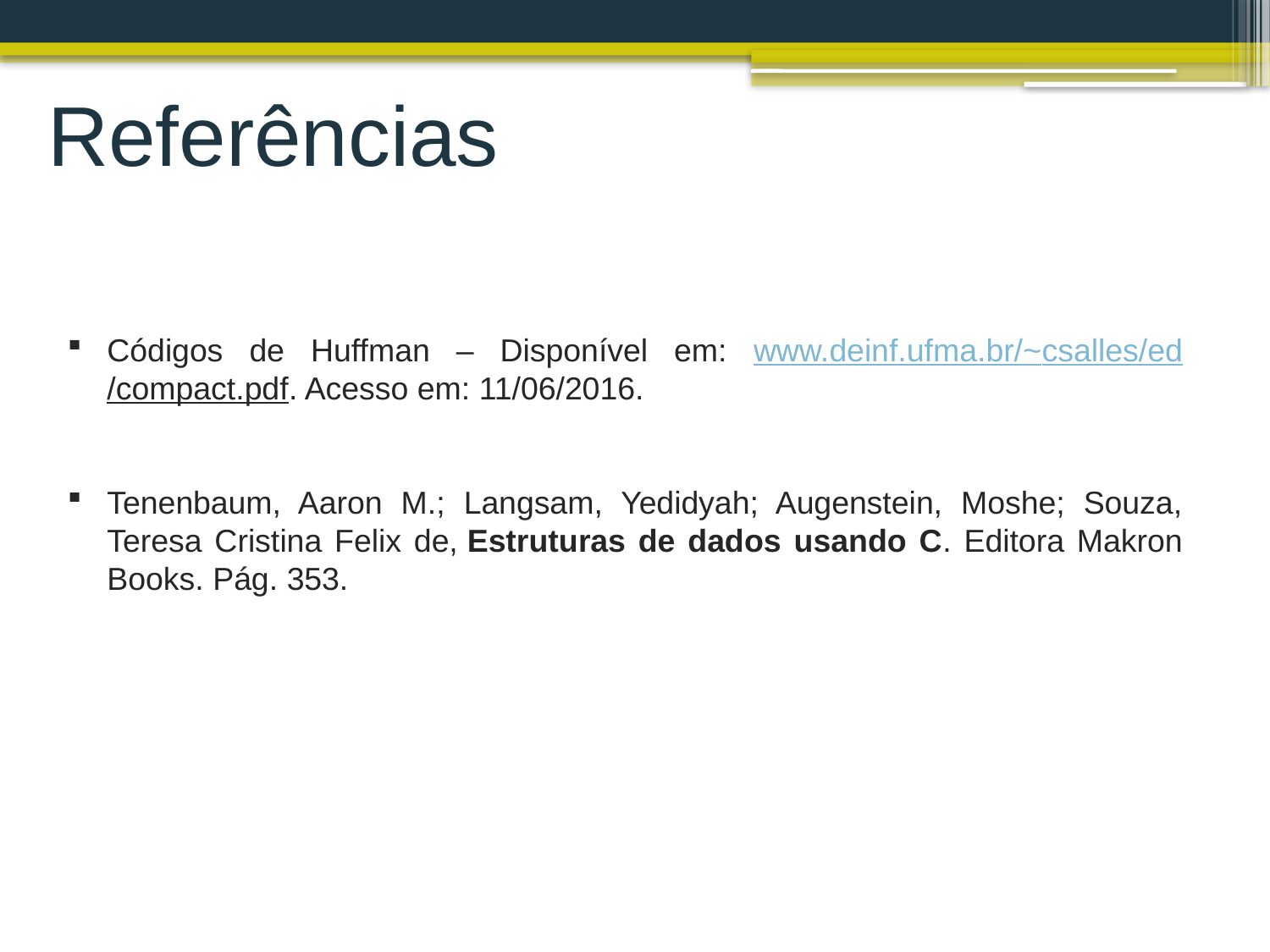

Referências
Códigos de Huffman – Disponível em: www.deinf.ufma.br/~csalles/ed/compact.pdf. Acesso em: 11/06/2016.

Tenenbaum, Aaron M.; Langsam, Yedidyah; Augenstein, Moshe; Souza, Teresa Cristina Felix de, Estruturas de dados usando C. Editora Makron Books. Pág. 353.